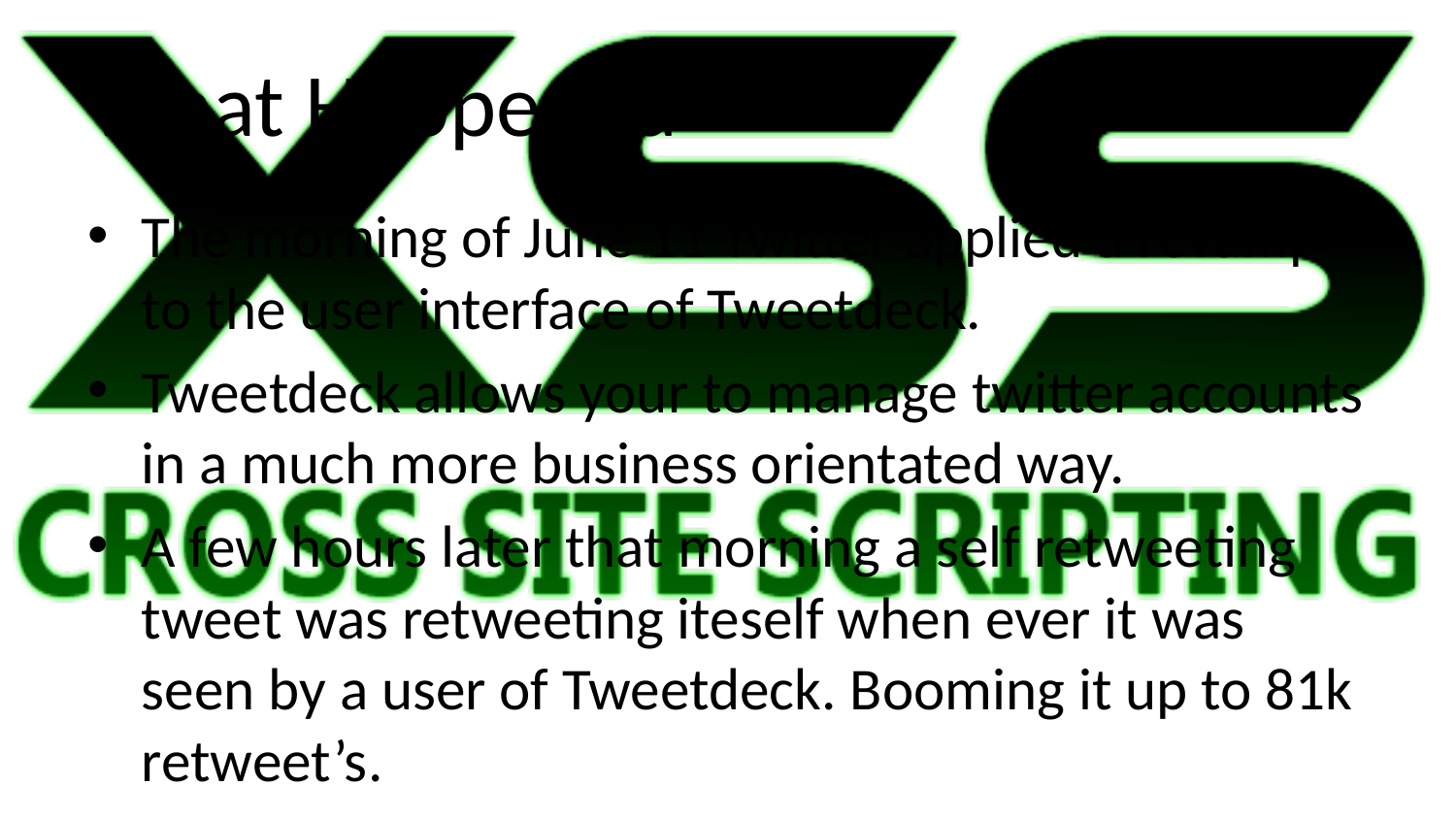

# What Happened
The morning of June 11 Twitter applied a revamp to the user interface of Tweetdeck.
Tweetdeck allows your to manage twitter accounts in a much more business orientated way.
A few hours later that morning a self retweeting tweet was retweeting iteself when ever it was seen by a user of Tweetdeck. Booming it up to 81k retweet’s.